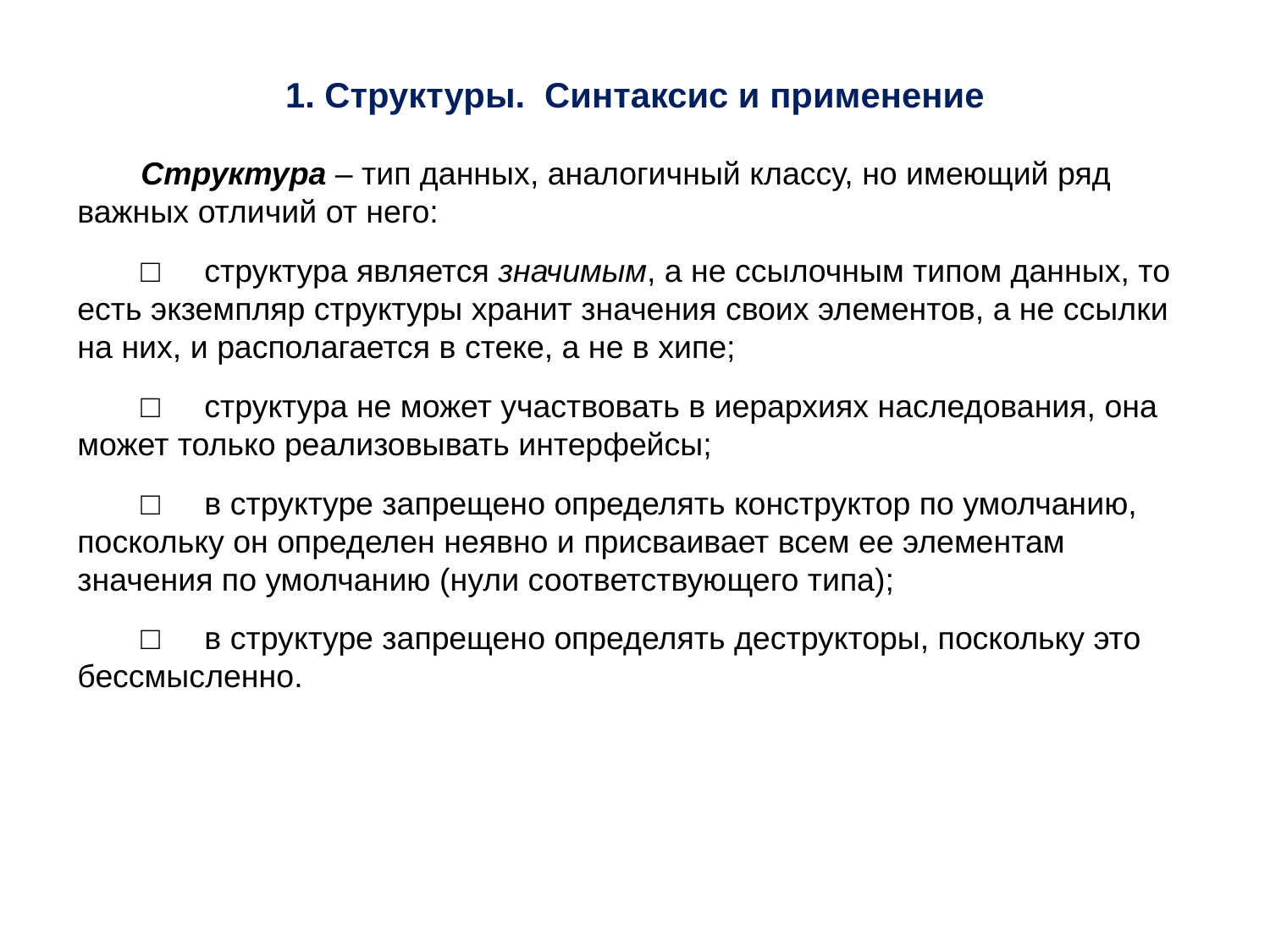

1. Структуры.  Синтаксис и применение

Структура – тип данных, аналогичный классу, но имеющий ряд важных отличий от него:
□	структура является значимым, а не ссылочным типом данных, то есть экземпляр структуры хранит значения своих элементов, а не ссылки на них, и располагается в стеке, а не в хипе;
□	структура не может участвовать в иерархиях наследования, она может только реализовывать интерфейсы;
□	в структуре запрещено определять конструктор по умолчанию, поскольку он определен неявно и присваивает всем ее элементам значения по умолчанию (нули соответствующего типа);
□	в структуре запрещено определять деструкторы, поскольку это бессмысленно.